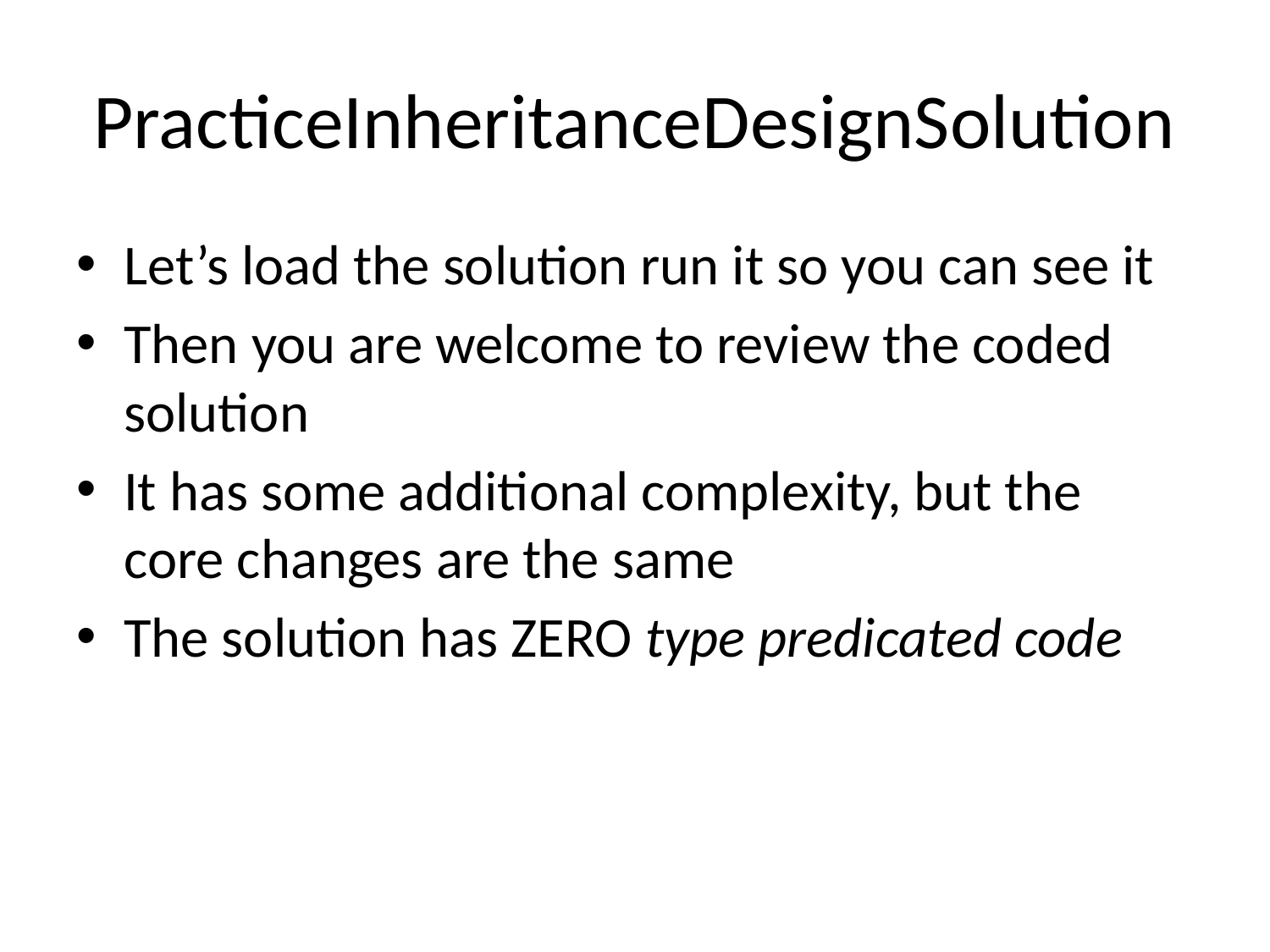

# PracticeInheritanceDesignSolution
Let’s load the solution run it so you can see it
Then you are welcome to review the coded solution
It has some additional complexity, but the core changes are the same
The solution has ZERO type predicated code